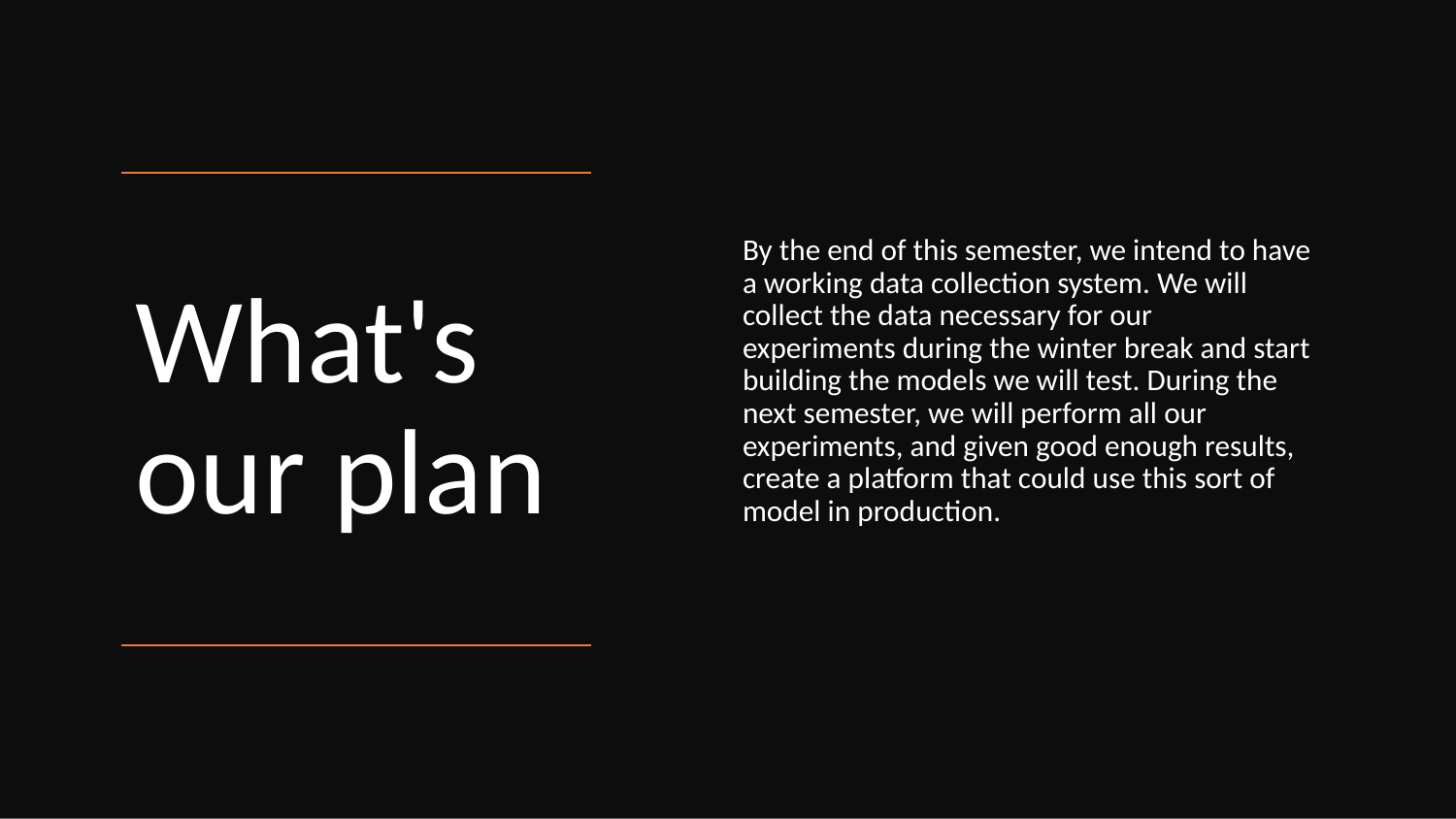

By the end of this semester, we intend to have a working data collection system. We will collect the data necessary for our experiments during the winter break and start building the models we will test. During the next semester, we will perform all our experiments, and given good enough results, create a platform that could use this sort of model in production.

# What's our plan